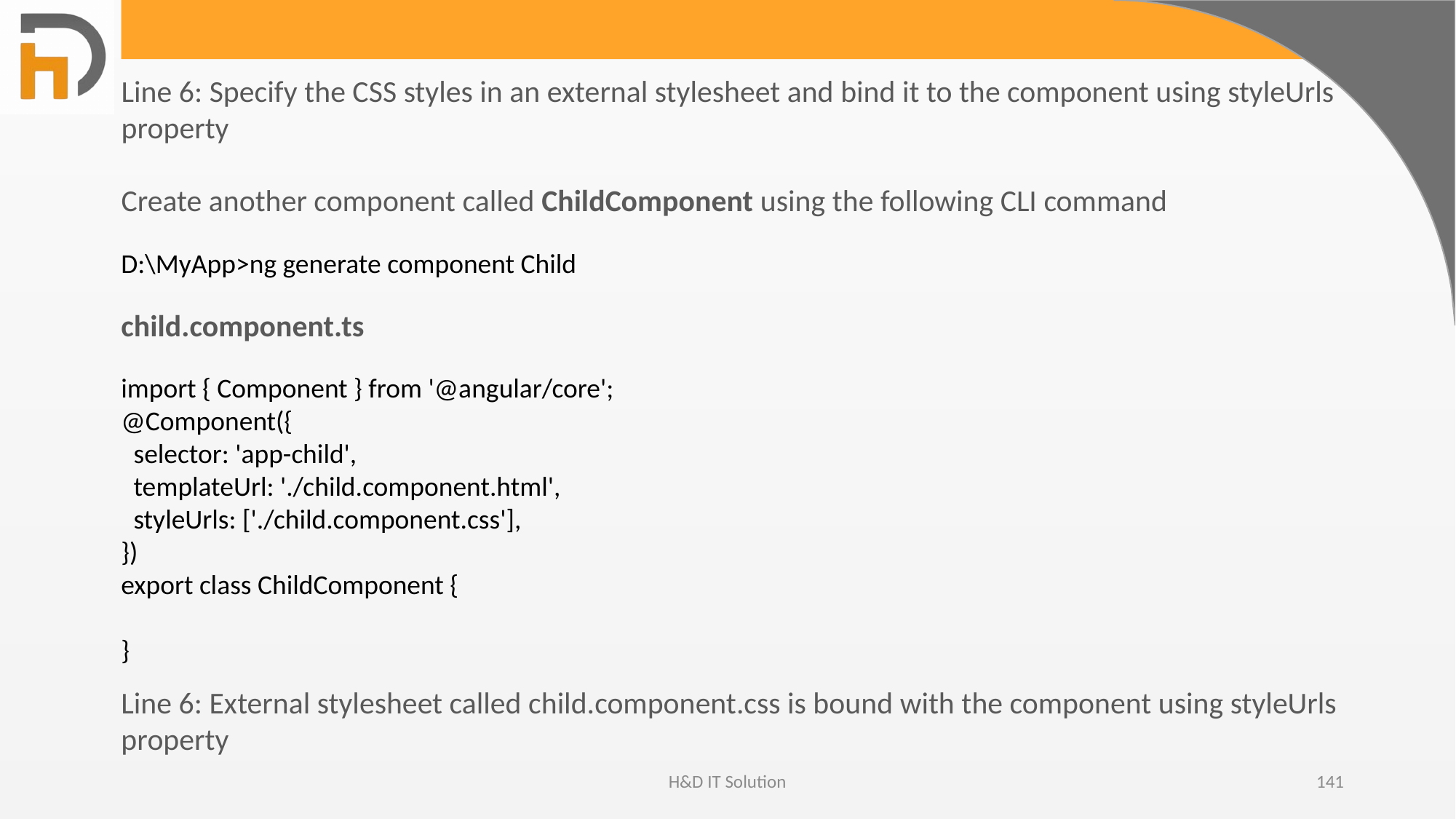

Line 6: Specify the CSS styles in an external stylesheet and bind it to the component using styleUrls property

Create another component called ChildComponent using the following CLI command
D:\MyApp>ng generate component Child
child.component.ts
import { Component } from '@angular/core';
@Component({
  selector: 'app-child',
  templateUrl: './child.component.html',
  styleUrls: ['./child.component.css'],
})
export class ChildComponent {

}
Line 6: External stylesheet called child.component.css is bound with the component using styleUrls property
H&D IT Solution
141